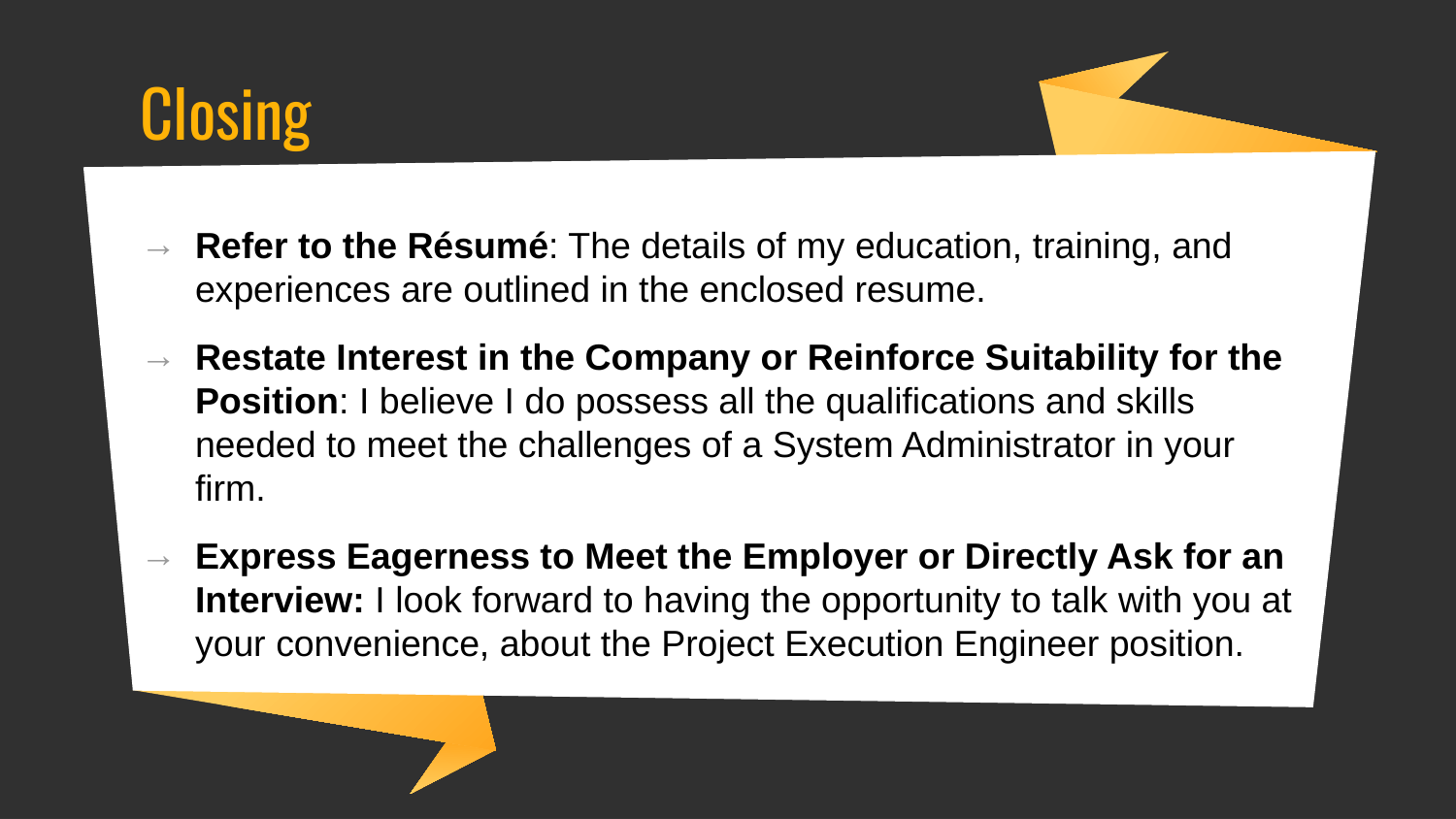

# Closing
Refer to the Résumé: The details of my education, training, and experiences are outlined in the enclosed resume.
Restate Interest in the Company or Reinforce Suitability for the Position: I believe I do possess all the qualifications and skills needed to meet the challenges of a System Administrator in your firm.
Express Eagerness to Meet the Employer or Directly Ask for an Interview: I look forward to having the opportunity to talk with you at your convenience, about the Project Execution Engineer position.